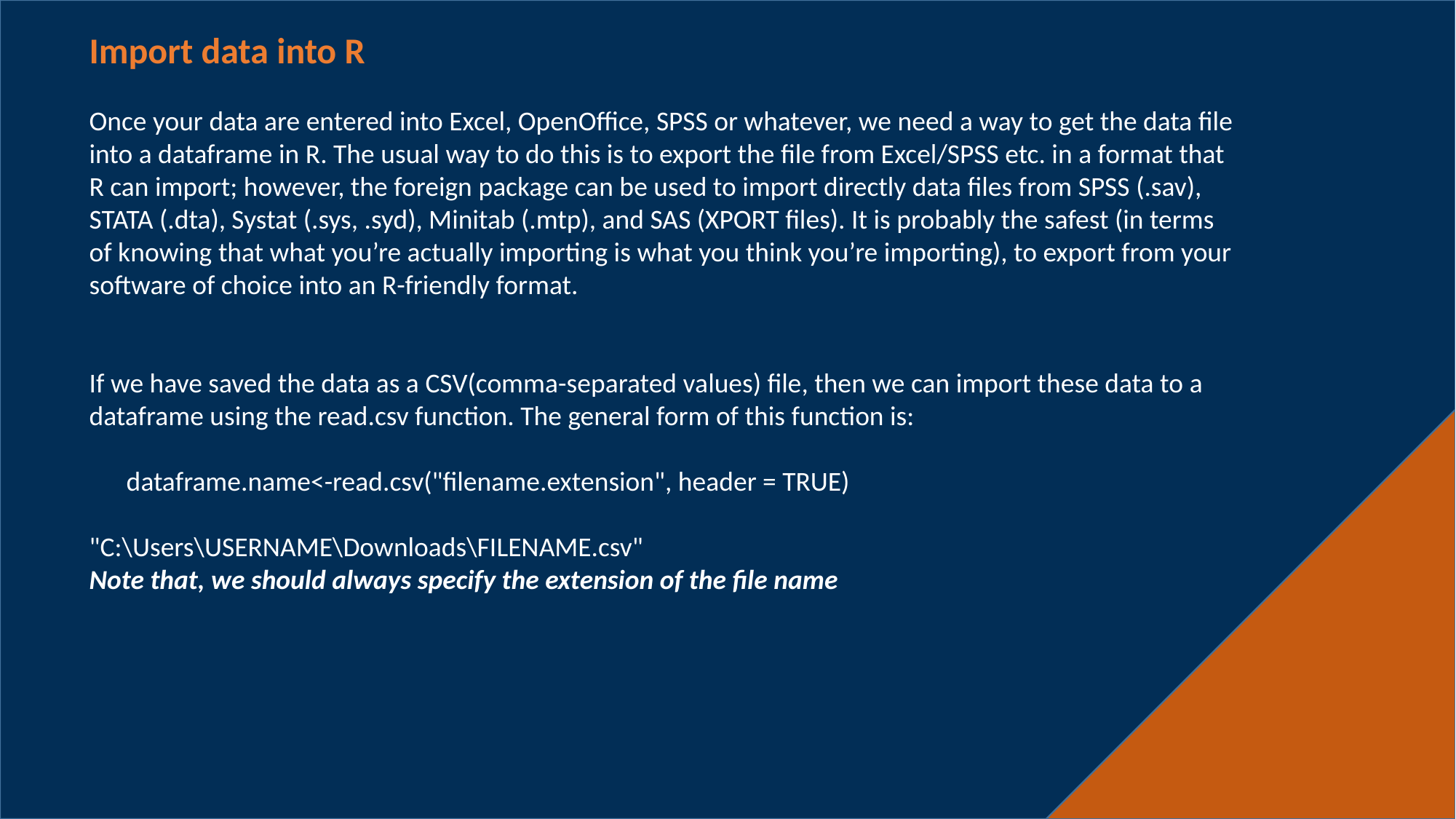

Import data into R

Once your data are entered into Excel, OpenOffice, SPSS or whatever, we need a way to get the data file into a dataframe in R. The usual way to do this is to export the file from Excel/SPSS etc. in a format that R can import; however, the foreign package can be used to import directly data files from SPSS (.sav), STATA (.dta), Systat (.sys, .syd), Minitab (.mtp), and SAS (XPORT files). It is probably the safest (in terms of knowing that what you’re actually importing is what you think you’re importing), to export from your software of choice into an R-friendly format.

If we have saved the data as a CSV(comma-separated values) file, then we can import these data to a dataframe using the read.csv function. The general form of this function is:

      dataframe.name<-read.csv("filename.extension", header = TRUE)

"C:\Users\USERNAME\Downloads\FILENAME.csv"
Note that, we should always specify the extension of the file name